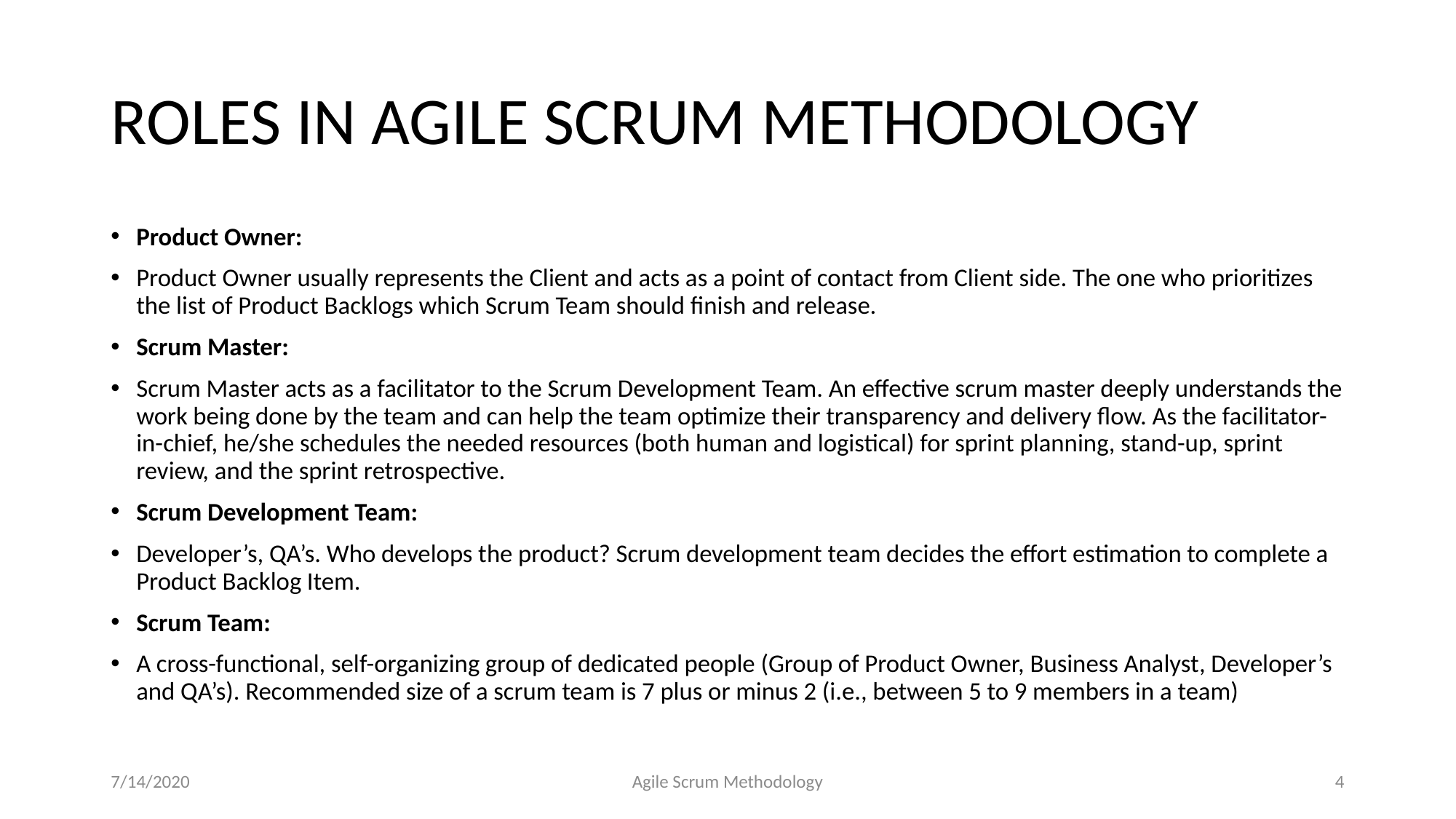

# ROLES IN AGILE SCRUM METHODOLOGY
Product Owner:
Product Owner usually represents the Client and acts as a point of contact from Client side. The one who prioritizes the list of Product Backlogs which Scrum Team should finish and release.
Scrum Master:
Scrum Master acts as a facilitator to the Scrum Development Team. An effective scrum master deeply understands the work being done by the team and can help the team optimize their transparency and delivery flow. As the facilitator-in-chief, he/she schedules the needed resources (both human and logistical) for sprint planning, stand-up, sprint review, and the sprint retrospective.
Scrum Development Team:
Developer’s, QA’s. Who develops the product? Scrum development team decides the effort estimation to complete a Product Backlog Item.
Scrum Team:
A cross-functional, self-organizing group of dedicated people (Group of Product Owner, Business Analyst, Developer’s and QA’s). Recommended size of a scrum team is 7 plus or minus 2 (i.e., between 5 to 9 members in a team)

7/14/2020
Agile Scrum Methodology
4